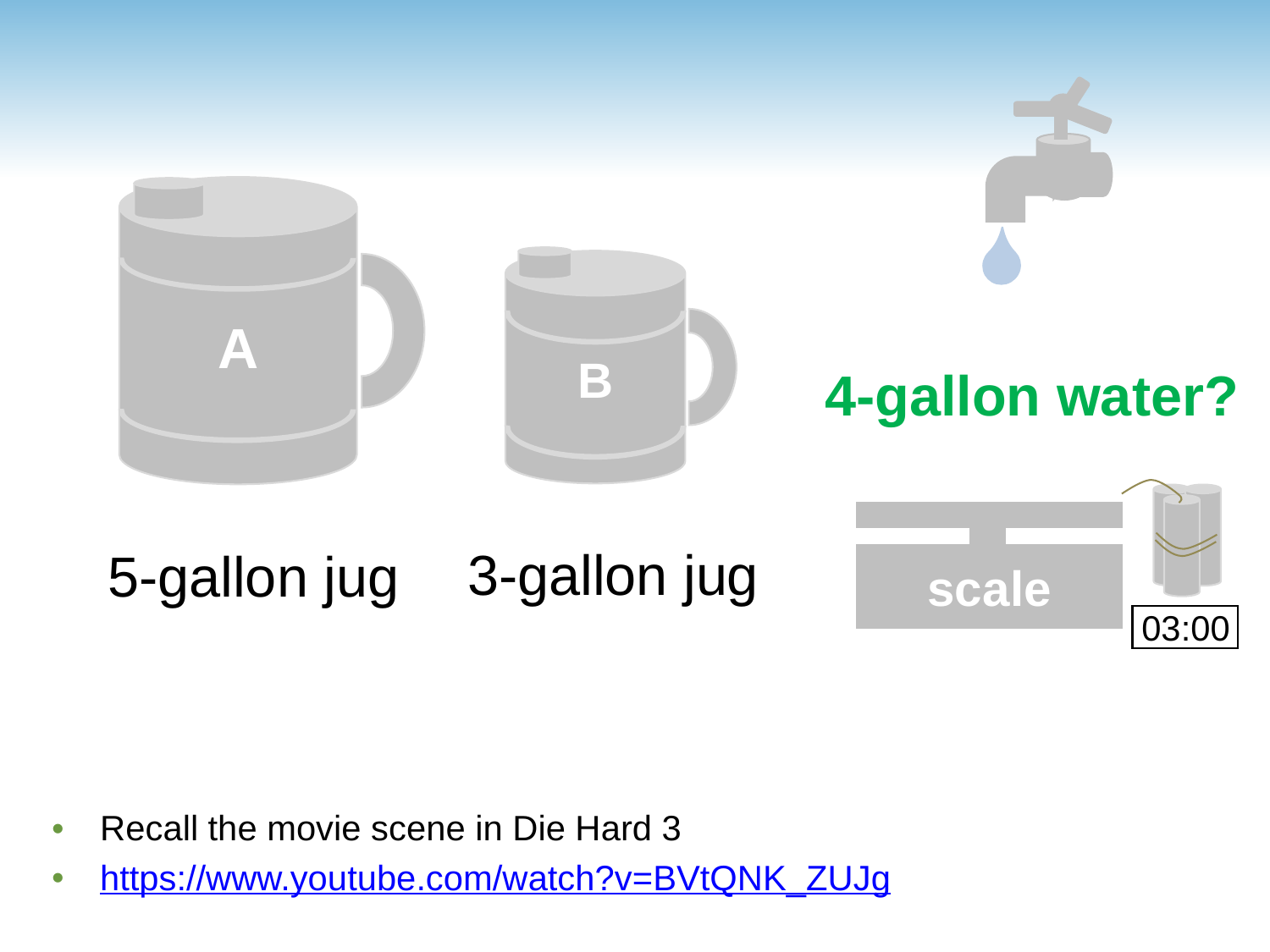

A

B

4-gallon water?

scale
03:00

3-gallon jug
5-gallon jug
Recall the movie scene in Die Hard 3
https://www.youtube.com/watch?v=BVtQNK_ZUJg